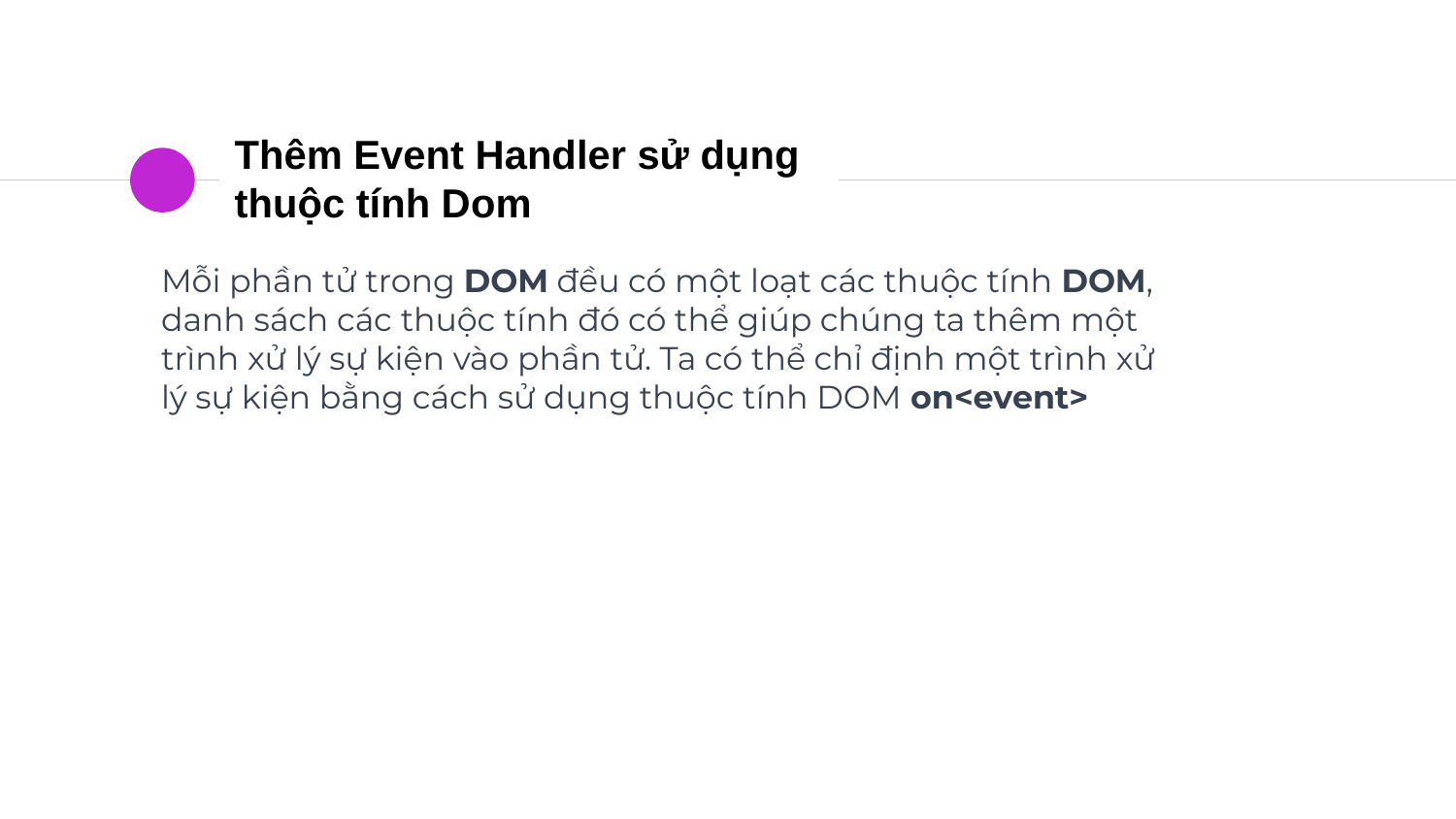

# Thêm Event Handler sử dụng thuộc tính Dom
Mỗi phần tử trong DOM đều có một loạt các thuộc tính DOM, danh sách các thuộc tính đó có thể giúp chúng ta thêm một trình xử lý sự kiện vào phần tử. Ta có thể chỉ định một trình xử lý sự kiện bằng cách sử dụng thuộc tính DOM on<event>